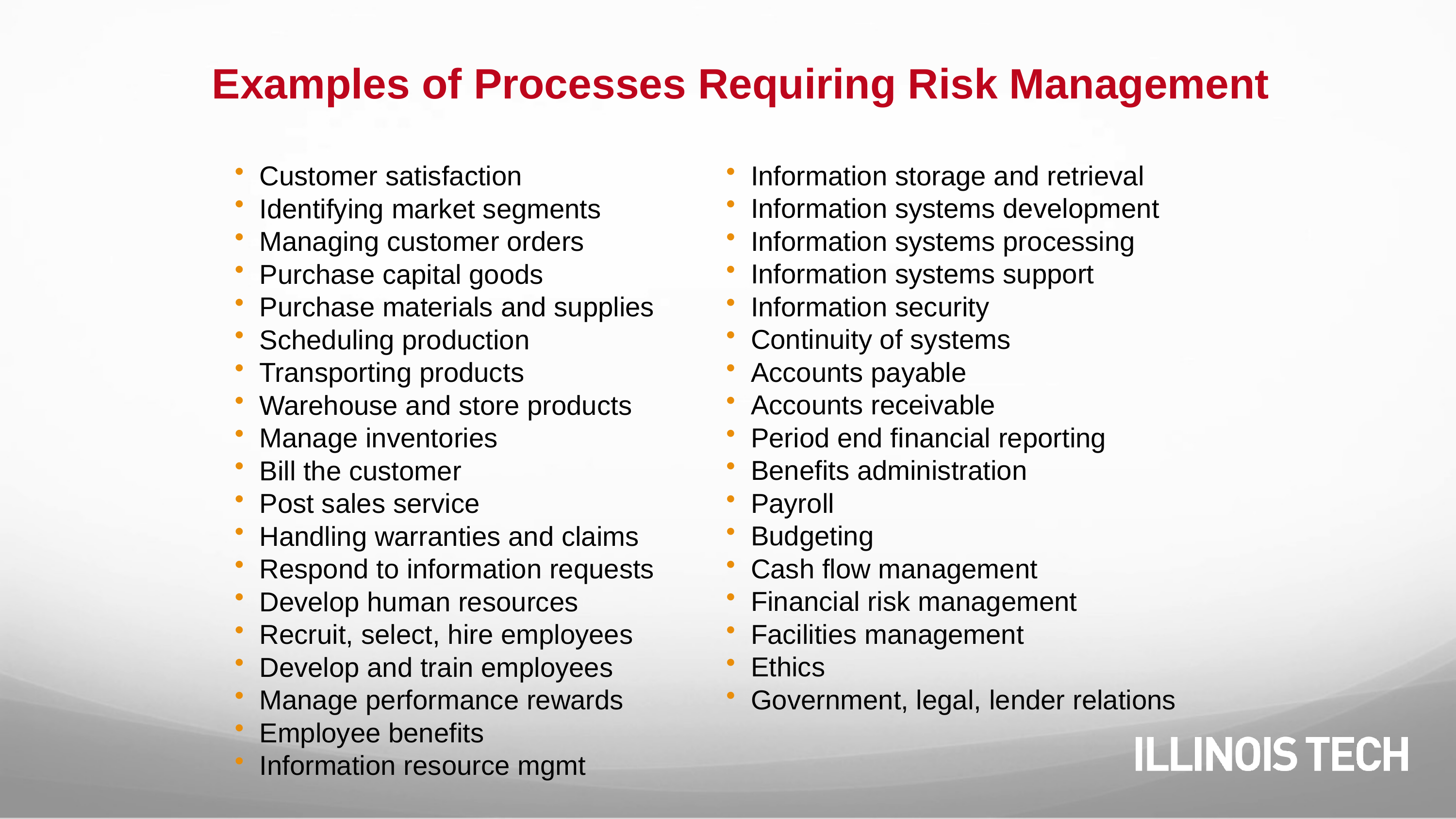

# Examples of Processes Requiring Risk Management
 Customer satisfaction
 Identifying market segments
 Managing customer orders
 Purchase capital goods
 Purchase materials and supplies
 Scheduling production
 Transporting products
 Warehouse and store products
 Manage inventories
 Bill the customer
 Post sales service
 Handling warranties and claims
 Respond to information requests
 Develop human resources
 Recruit, select, hire employees
 Develop and train employees
 Manage performance rewards
 Employee benefits
 Information resource mgmt

 Information storage and retrieval
 Information systems development
 Information systems processing
 Information systems support
 Information security
 Continuity of systems
 Accounts payable
 Accounts receivable
 Period end financial reporting
 Benefits administration
 Payroll
 Budgeting
 Cash flow management
 Financial risk management
 Facilities management
 Ethics
 Government, legal, lender relations